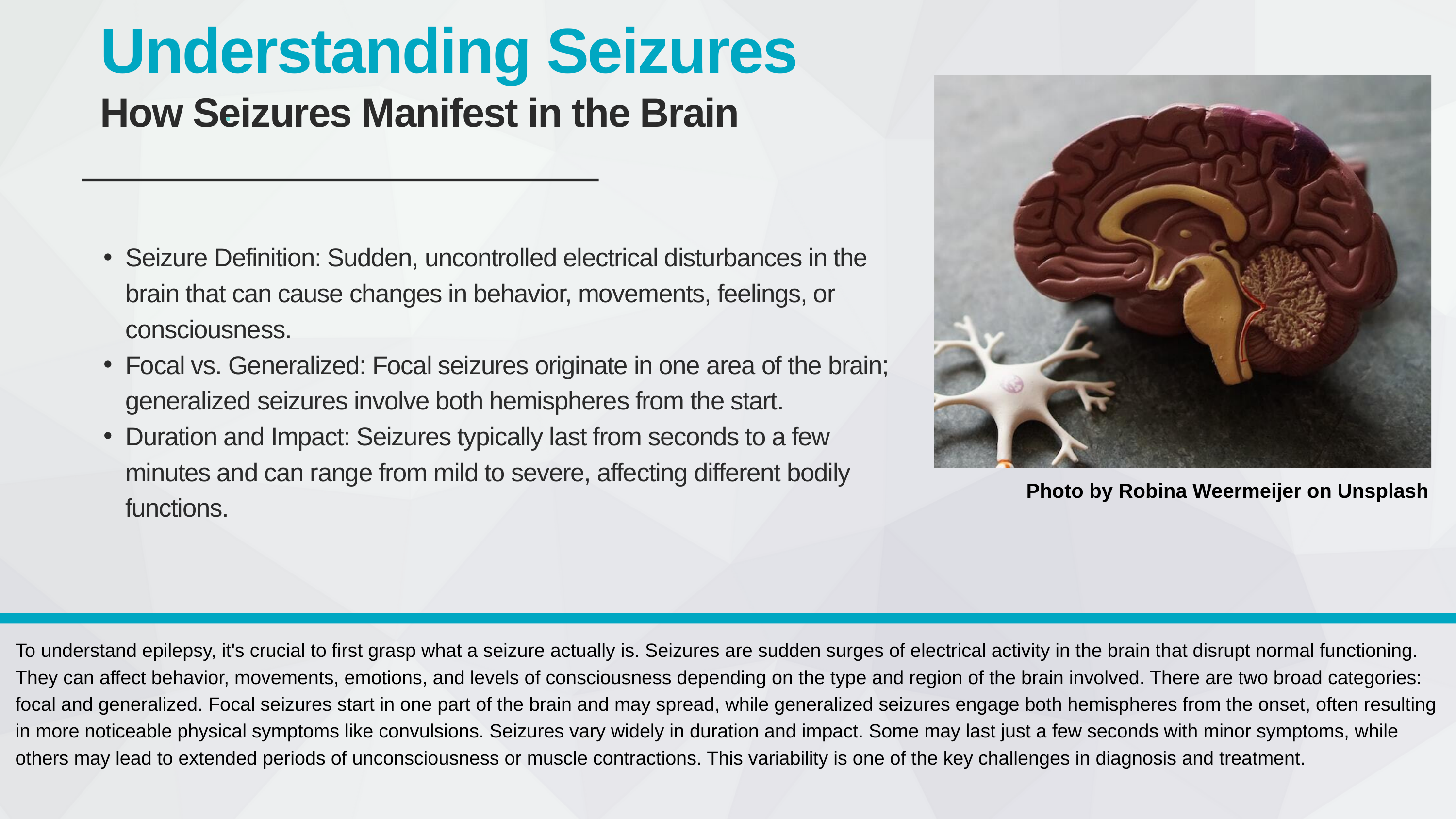

Understanding Seizures

How Seizures Manifest in the Brain

Seizure Definition: Sudden, uncontrolled electrical disturbances in the brain that can cause changes in behavior, movements, feelings, or consciousness.
Focal vs. Generalized: Focal seizures originate in one area of the brain; generalized seizures involve both hemispheres from the start.
Duration and Impact: Seizures typically last from seconds to a few minutes and can range from mild to severe, affecting different bodily functions.

Photo by Robina Weermeijer on Unsplash

To understand epilepsy, it's crucial to first grasp what a seizure actually is. Seizures are sudden surges of electrical activity in the brain that disrupt normal functioning. They can affect behavior, movements, emotions, and levels of consciousness depending on the type and region of the brain involved. There are two broad categories: focal and generalized. Focal seizures start in one part of the brain and may spread, while generalized seizures engage both hemispheres from the onset, often resulting in more noticeable physical symptoms like convulsions. Seizures vary widely in duration and impact. Some may last just a few seconds with minor symptoms, while others may lead to extended periods of unconsciousness or muscle contractions. This variability is one of the key challenges in diagnosis and treatment.